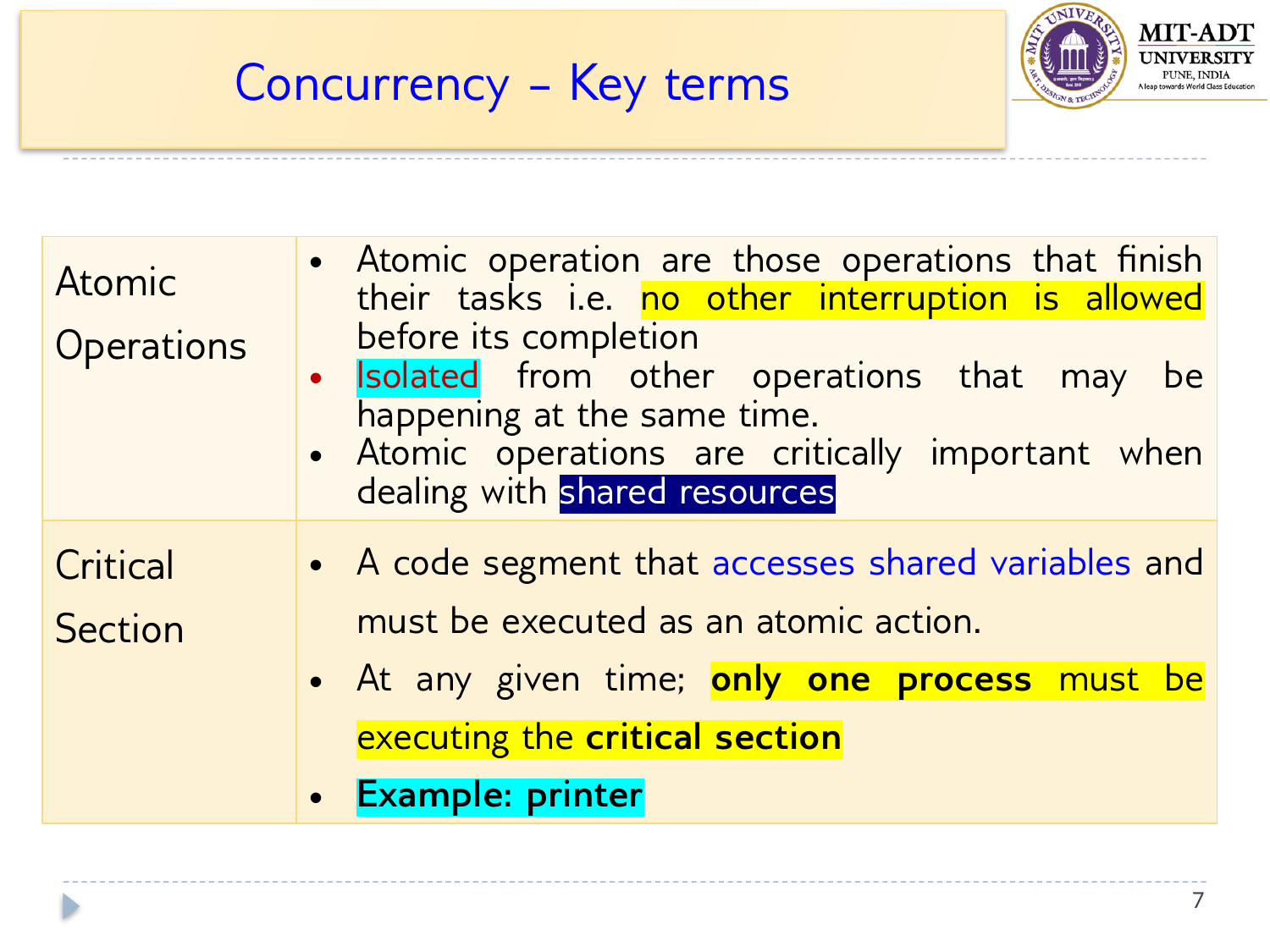

# Concurrency – Key terms
| Atomic Operations | Atomic operation are those operations that finish their tasks i.e. no other interruption is allowed before its completion Isolated from other operations that may be happening at the same time. Atomic operations are critically important when dealing with shared resources. |
| --- | --- |
| Critical Section | A code segment that accesses shared variables and must be executed as an atomic action. At any given time; only one process must be executing the critical section Example: printer |
7